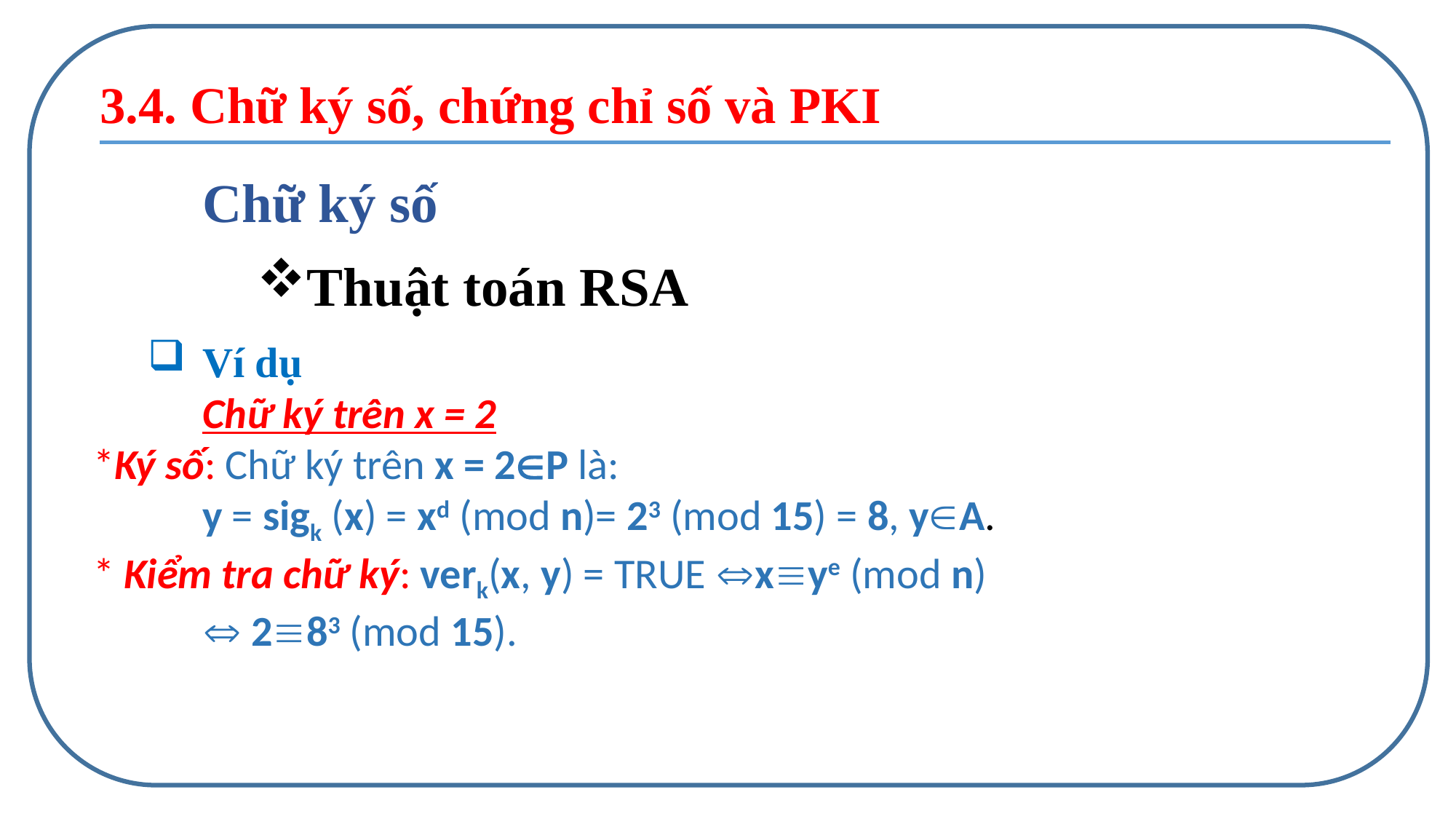

3.4. Chữ ký số, chứng chỉ số và PKI
	Chữ ký số
Thuật toán RSA
Ví dụ
	Chữ ký trên x = 2
*Ký số: Chữ ký trên x = 2∈P là:
	y = sigk (x) = xd (mod n)= 23 (mod 15) = 8, y∈A.
* Kiểm tra chữ ký: verk(x, y) = TRUE ⇔x≡ye (mod n)
	⇔ 2≡83 (mod 15).